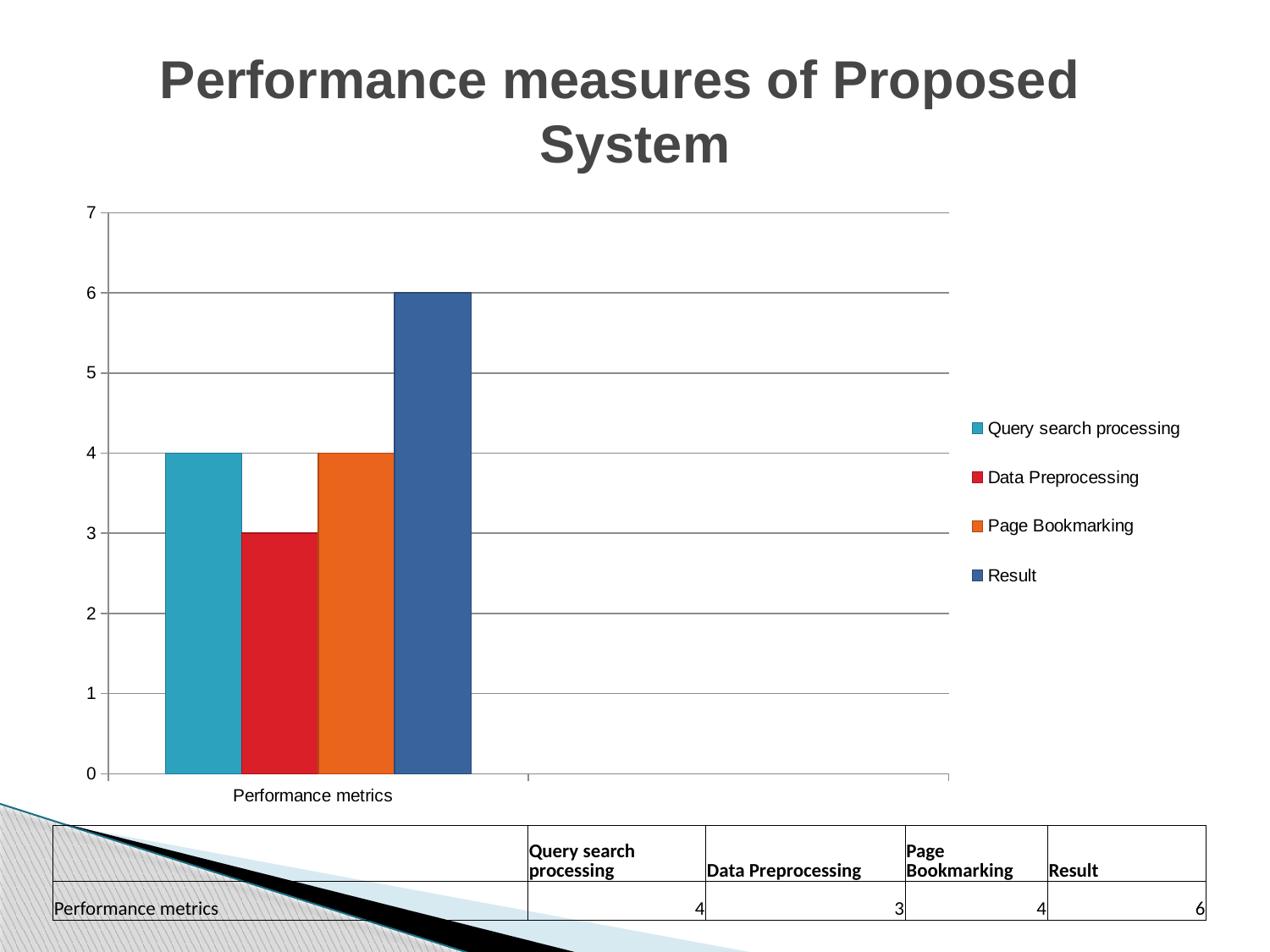

# Performance measures of Proposed   System

### Chart

| Category | Query search processing  | Data Preprocessing  | Page Bookmarking  | Result |
|---|---|---|---|---|
| Performance metrics   | 4.0 | 3.0 | 4.0 | 6.0 |
|  | Query search processing | Data Preprocessing | Page Bookmarking | Result |
| --- | --- | --- | --- | --- |
| Performance metrics | 4 | 3 | 4 | 6 |